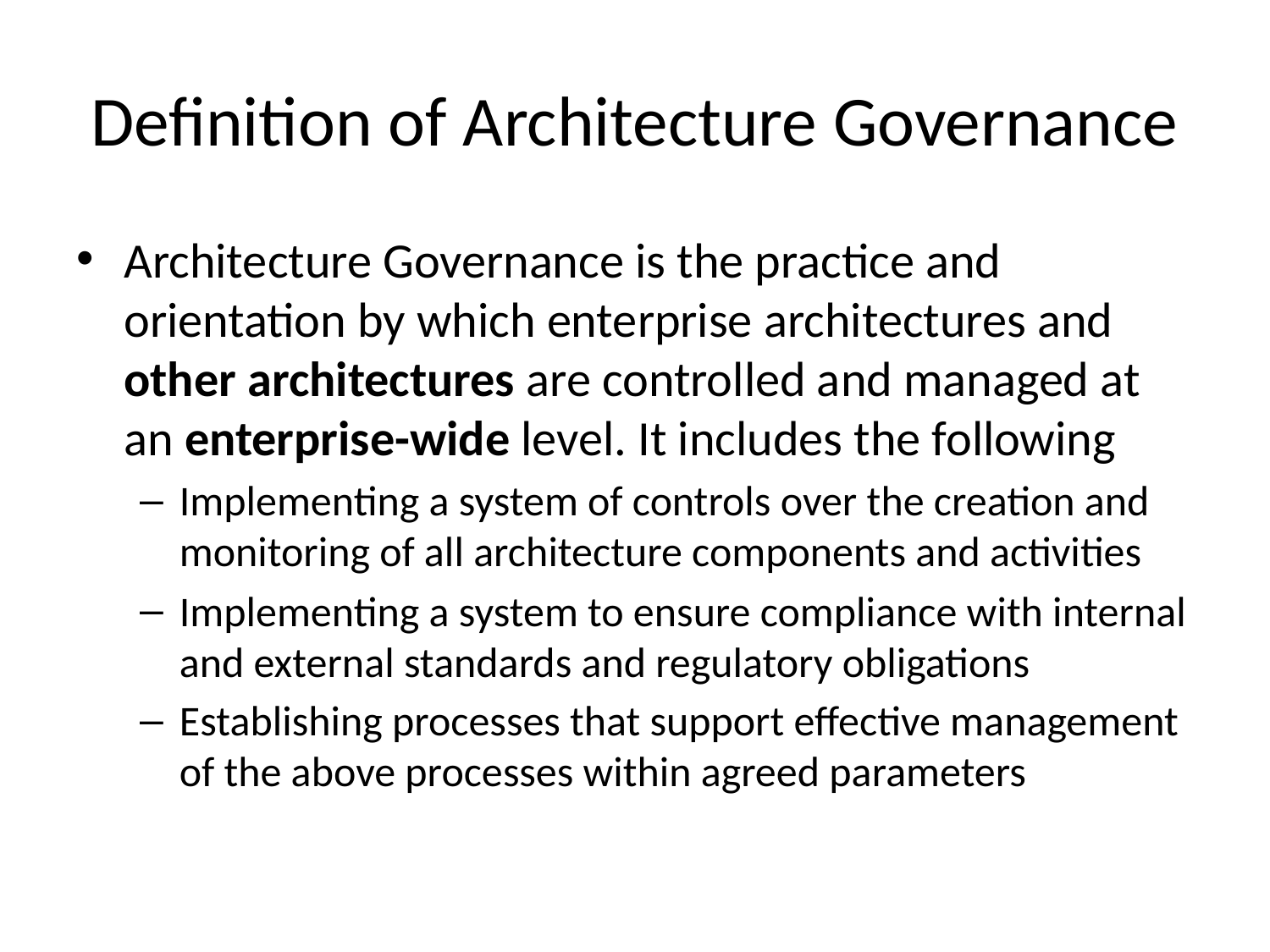

# Definition of Architecture Governance
Architecture Governance is the practice and orientation by which enterprise architectures and other architectures are controlled and managed at an enterprise-wide level. It includes the following
Implementing a system of controls over the creation and monitoring of all architecture components and activities
Implementing a system to ensure compliance with internal and external standards and regulatory obligations
Establishing processes that support effective management of the above processes within agreed parameters